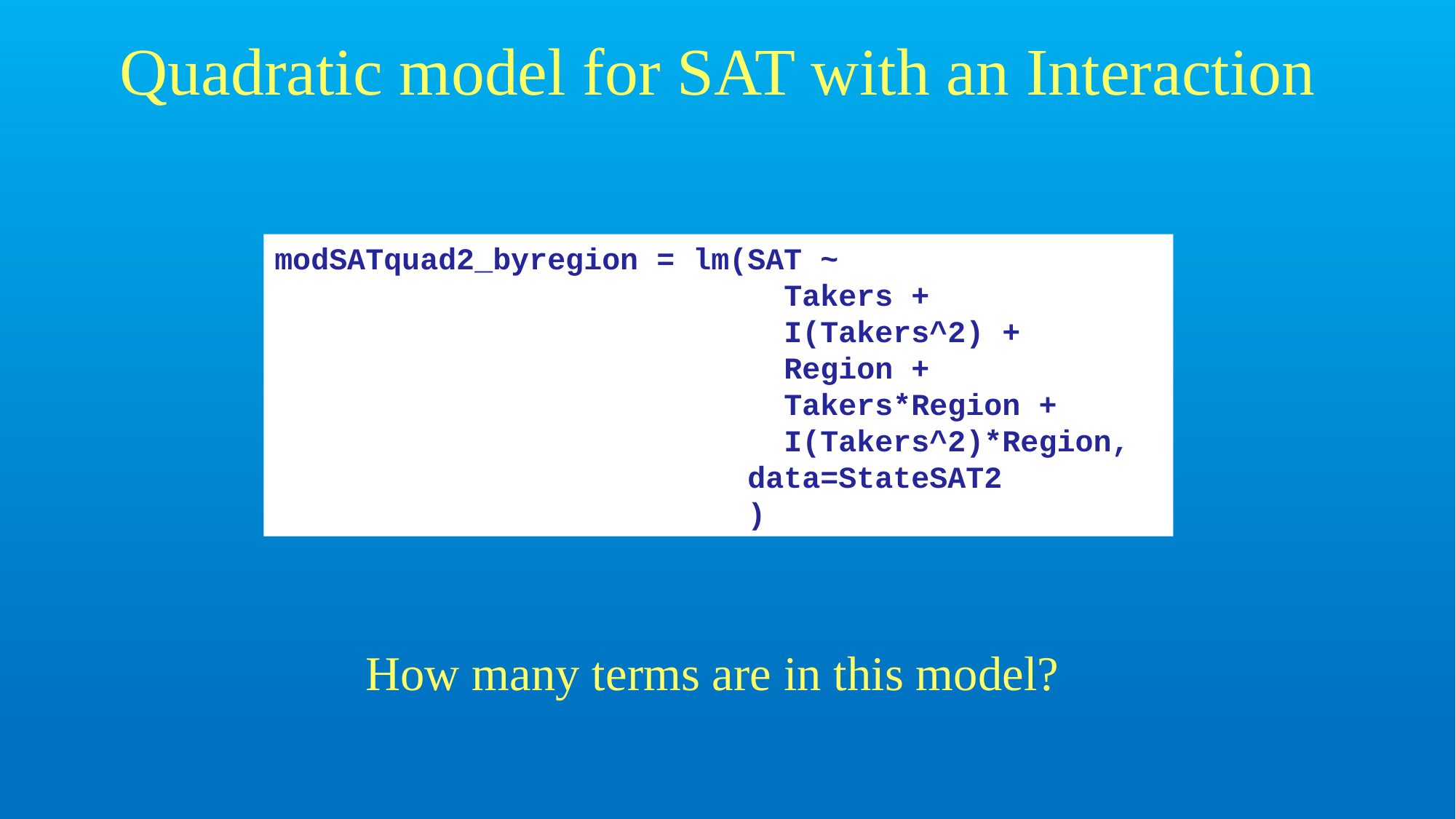

# Quadratic model for SAT with an Interaction
modSATquad2_byregion = lm(SAT ~
                            Takers +
                            I(Takers^2) +
                            Region +
                            Takers*Region +
                            I(Takers^2)*Region,
                          data=StateSAT2
                          )
How many terms are in this model?